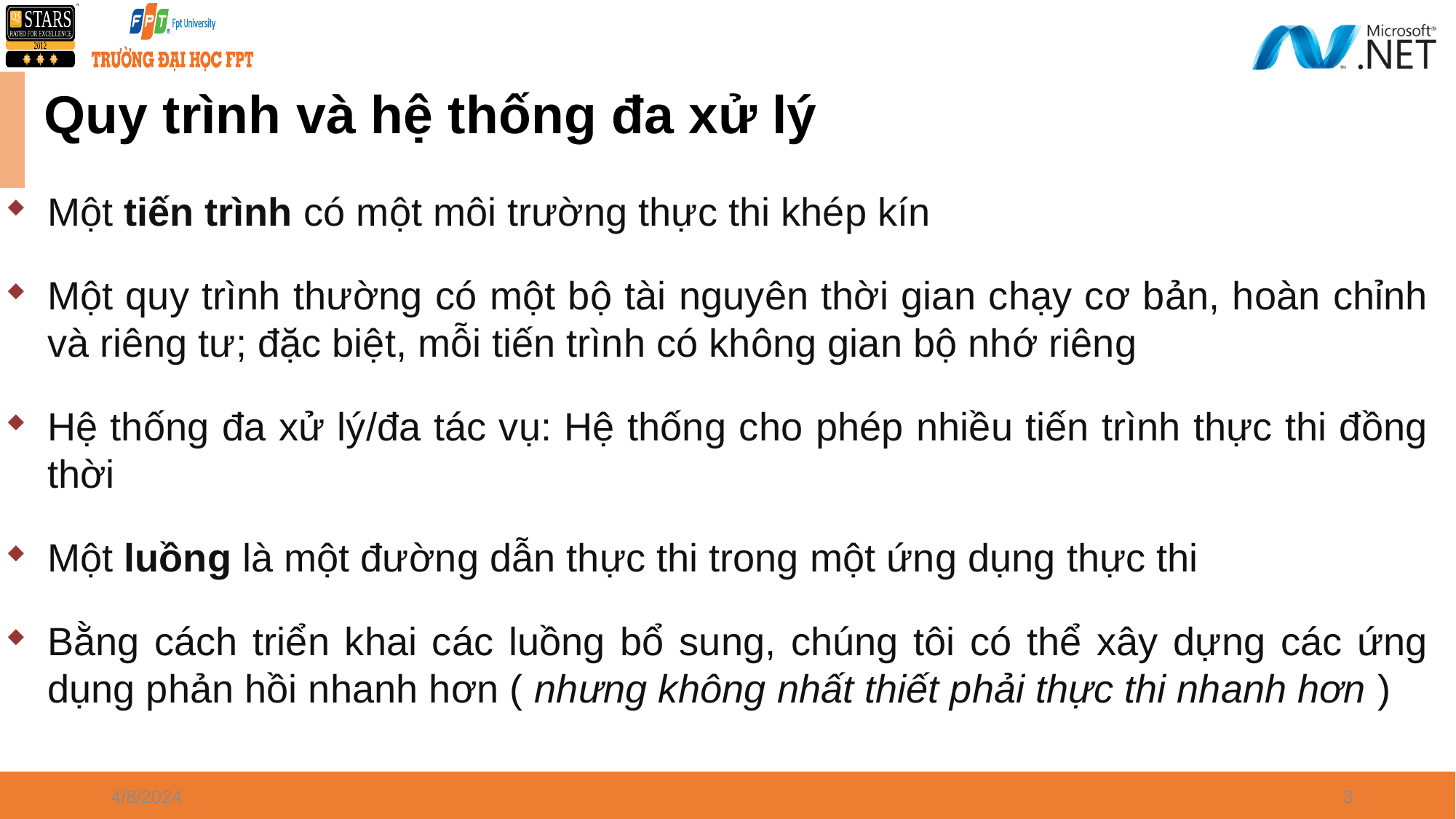

# Quy trình và hệ thống đa xử lý
Một tiến trình có một môi trường thực thi khép kín
Một quy trình thường có một bộ tài nguyên thời gian chạy cơ bản, hoàn chỉnh và riêng tư; đặc biệt, mỗi tiến trình có không gian bộ nhớ riêng
Hệ thống đa xử lý/đa tác vụ: Hệ thống cho phép nhiều tiến trình thực thi đồng thời
Một luồng là một đường dẫn thực thi trong một ứng dụng thực thi
Bằng cách triển khai các luồng bổ sung, chúng tôi có thể xây dựng các ứng dụng phản hồi nhanh hơn ( nhưng không nhất thiết phải thực thi nhanh hơn )
4/8/2024
3